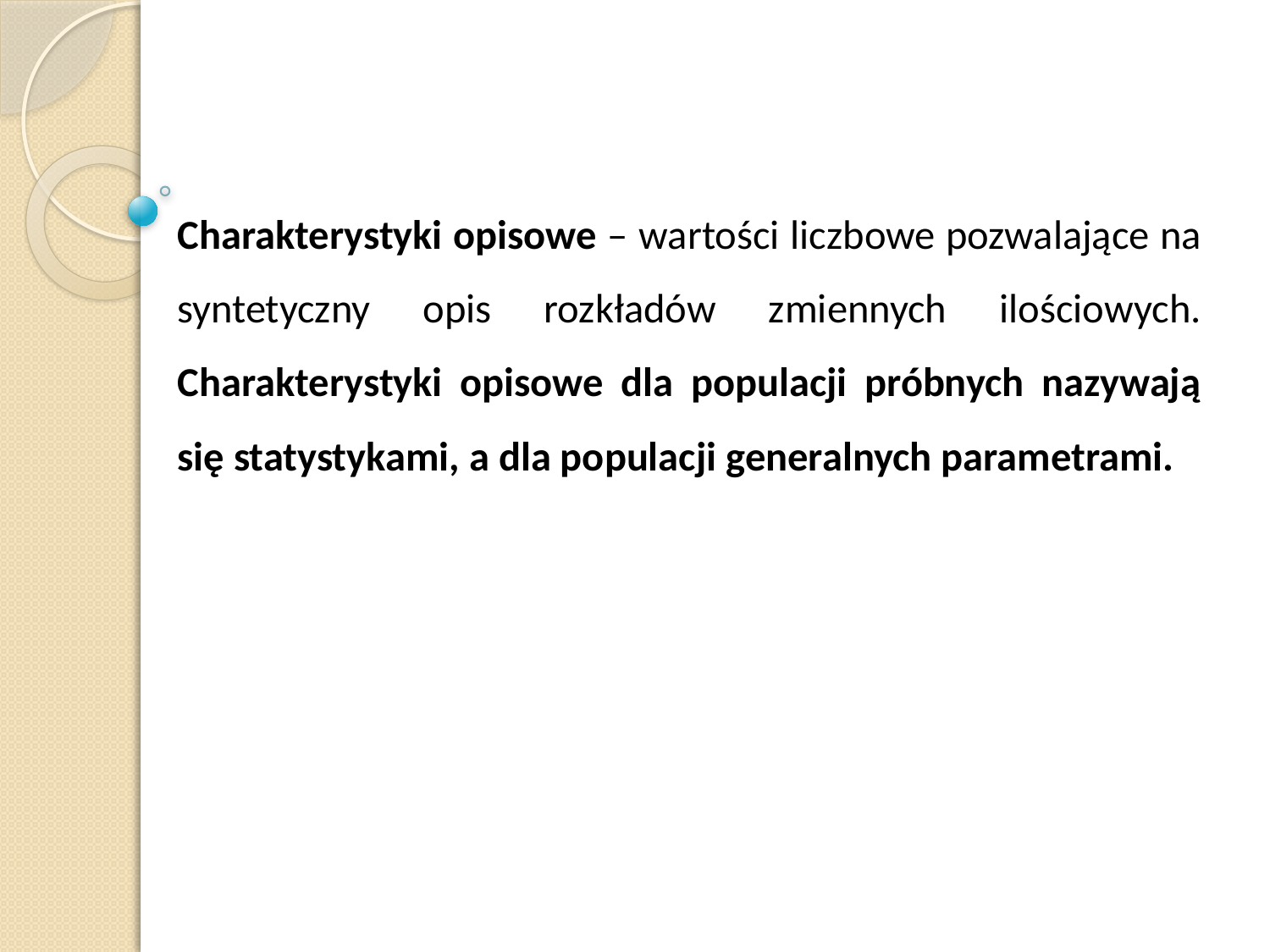

# Charakterystyki opisowe – wartości liczbowe pozwalające na syntetyczny opis rozkładów zmiennych ilościowych. Charakterystyki opisowe dla populacji próbnych nazywają się statystykami, a dla populacji generalnych parametrami.